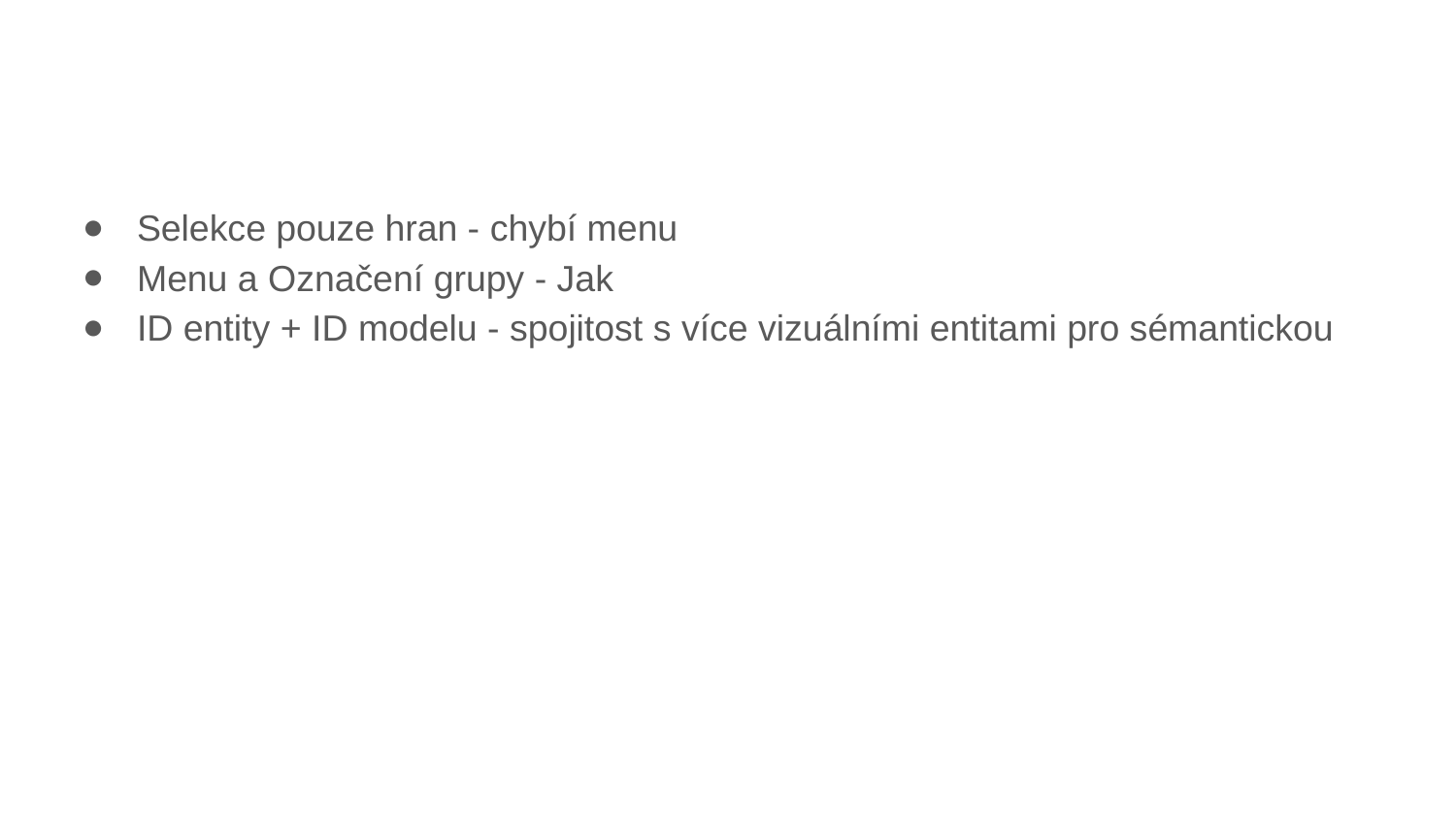

#
Selekce pouze hran - chybí menu
Menu a Označení grupy - Jak
ID entity + ID modelu - spojitost s více vizuálními entitami pro sémantickou